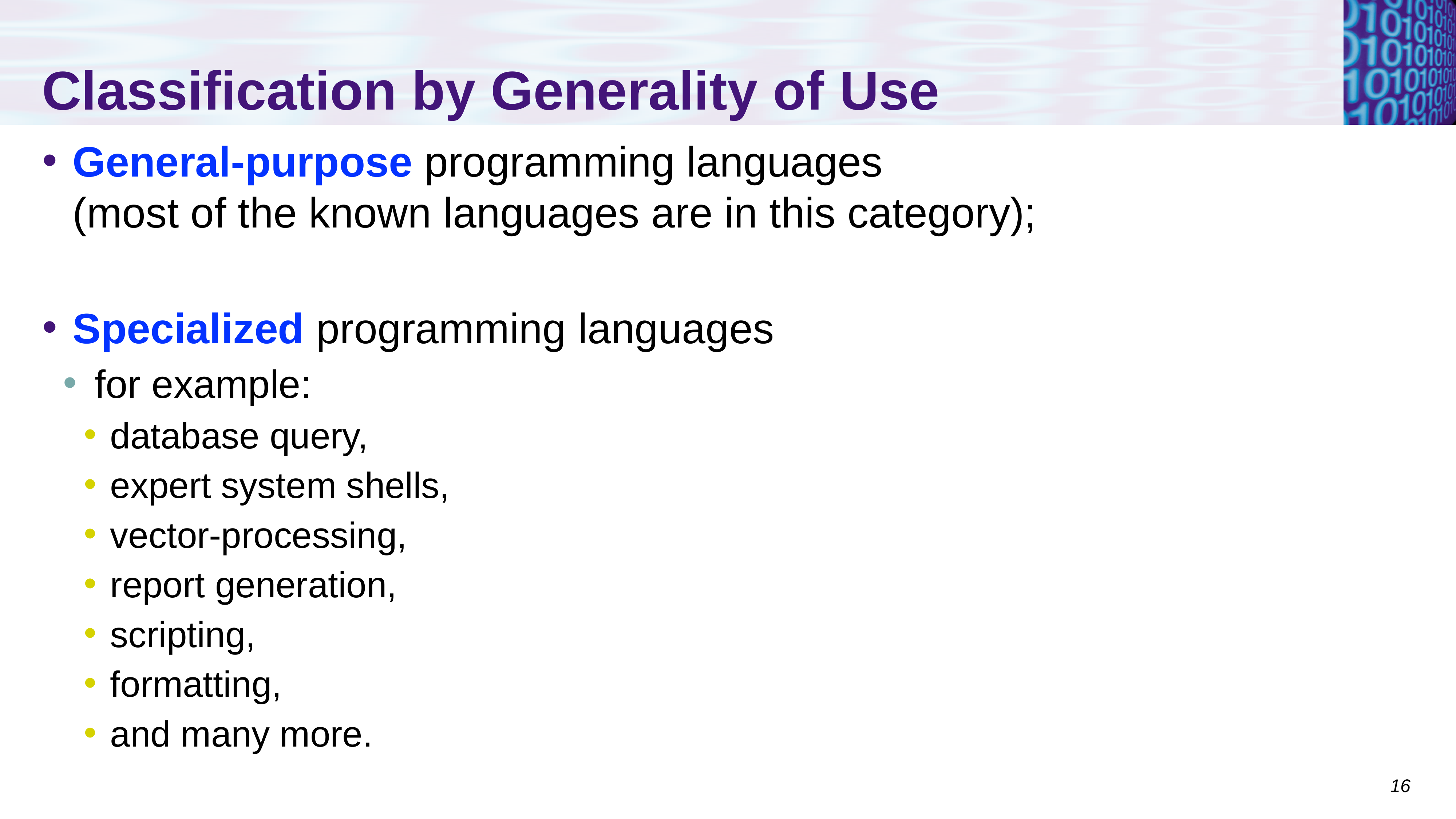

# Classification by Generality of Use
General-purpose programming languages
(most of the known languages are in this category);

Specialized programming languages
for example:
database query,
expert system shells,
vector-processing,
report generation,
scripting,
formatting,
and many more.
16